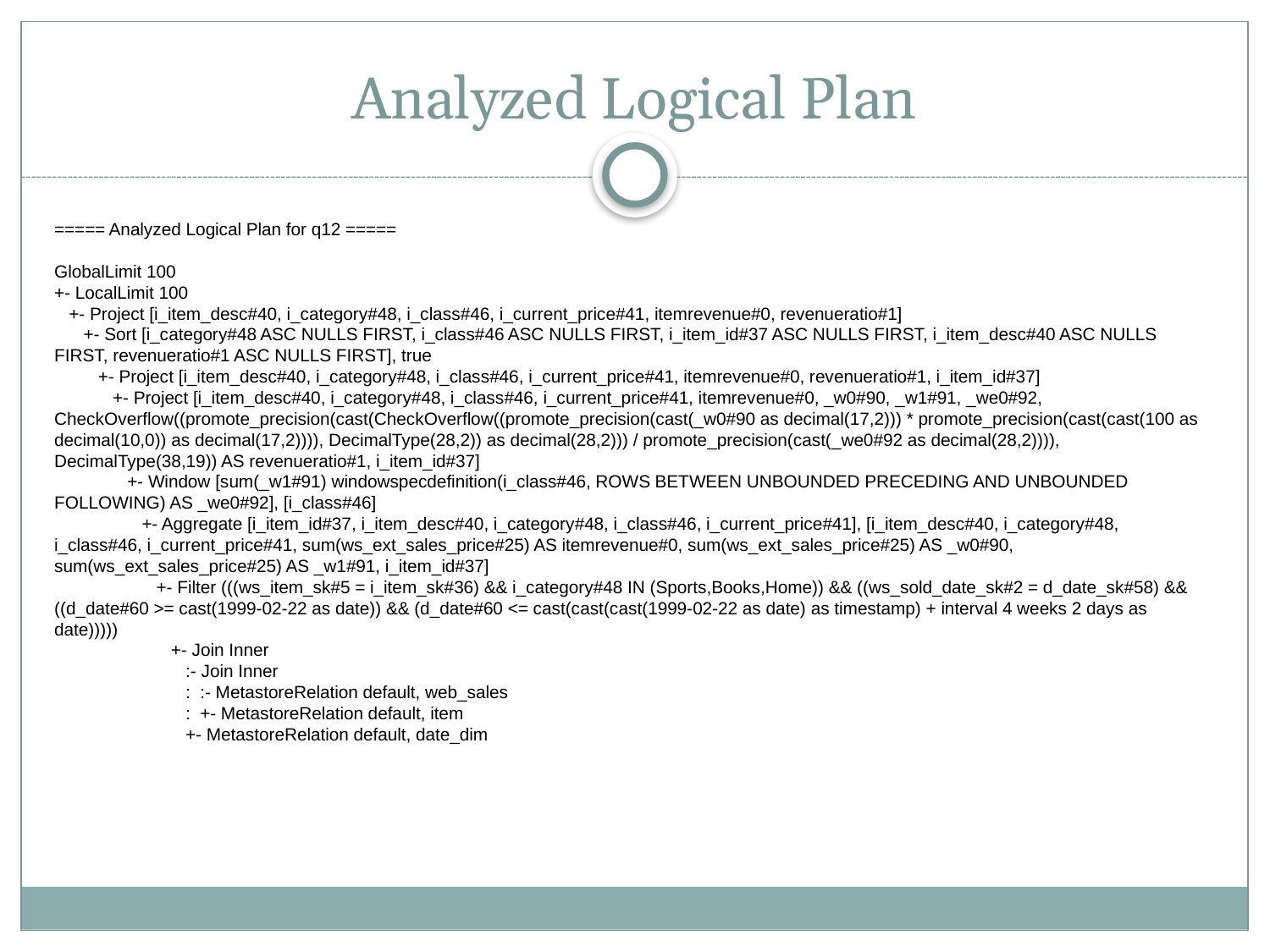

# Analyzed Logical Plan
===== Analyzed Logical Plan for q12 =====
GlobalLimit 100
+- LocalLimit 100
   +- Project [i_item_desc#40, i_category#48, i_class#46, i_current_price#41, itemrevenue#0, revenueratio#1]
      +- Sort [i_category#48 ASC NULLS FIRST, i_class#46 ASC NULLS FIRST, i_item_id#37 ASC NULLS FIRST, i_item_desc#40 ASC NULLS FIRST, revenueratio#1 ASC NULLS FIRST], true
         +- Project [i_item_desc#40, i_category#48, i_class#46, i_current_price#41, itemrevenue#0, revenueratio#1, i_item_id#37]
            +- Project [i_item_desc#40, i_category#48, i_class#46, i_current_price#41, itemrevenue#0, _w0#90, _w1#91, _we0#92, CheckOverflow((promote_precision(cast(CheckOverflow((promote_precision(cast(_w0#90 as decimal(17,2))) * promote_precision(cast(cast(100 as decimal(10,0)) as decimal(17,2)))), DecimalType(28,2)) as decimal(28,2))) / promote_precision(cast(_we0#92 as decimal(28,2)))), DecimalType(38,19)) AS revenueratio#1, i_item_id#37]
               +- Window [sum(_w1#91) windowspecdefinition(i_class#46, ROWS BETWEEN UNBOUNDED PRECEDING AND UNBOUNDED FOLLOWING) AS _we0#92], [i_class#46]
                  +- Aggregate [i_item_id#37, i_item_desc#40, i_category#48, i_class#46, i_current_price#41], [i_item_desc#40, i_category#48, i_class#46, i_current_price#41, sum(ws_ext_sales_price#25) AS itemrevenue#0, sum(ws_ext_sales_price#25) AS _w0#90, sum(ws_ext_sales_price#25) AS _w1#91, i_item_id#37]
                     +- Filter (((ws_item_sk#5 = i_item_sk#36) && i_category#48 IN (Sports,Books,Home)) && ((ws_sold_date_sk#2 = d_date_sk#58) && ((d_date#60 >= cast(1999-02-22 as date)) && (d_date#60 <= cast(cast(cast(1999-02-22 as date) as timestamp) + interval 4 weeks 2 days as date)))))
                        +- Join Inner
                           :- Join Inner
                           :  :- MetastoreRelation default, web_sales
                           :  +- MetastoreRelation default, item
                           +- MetastoreRelation default, date_dim